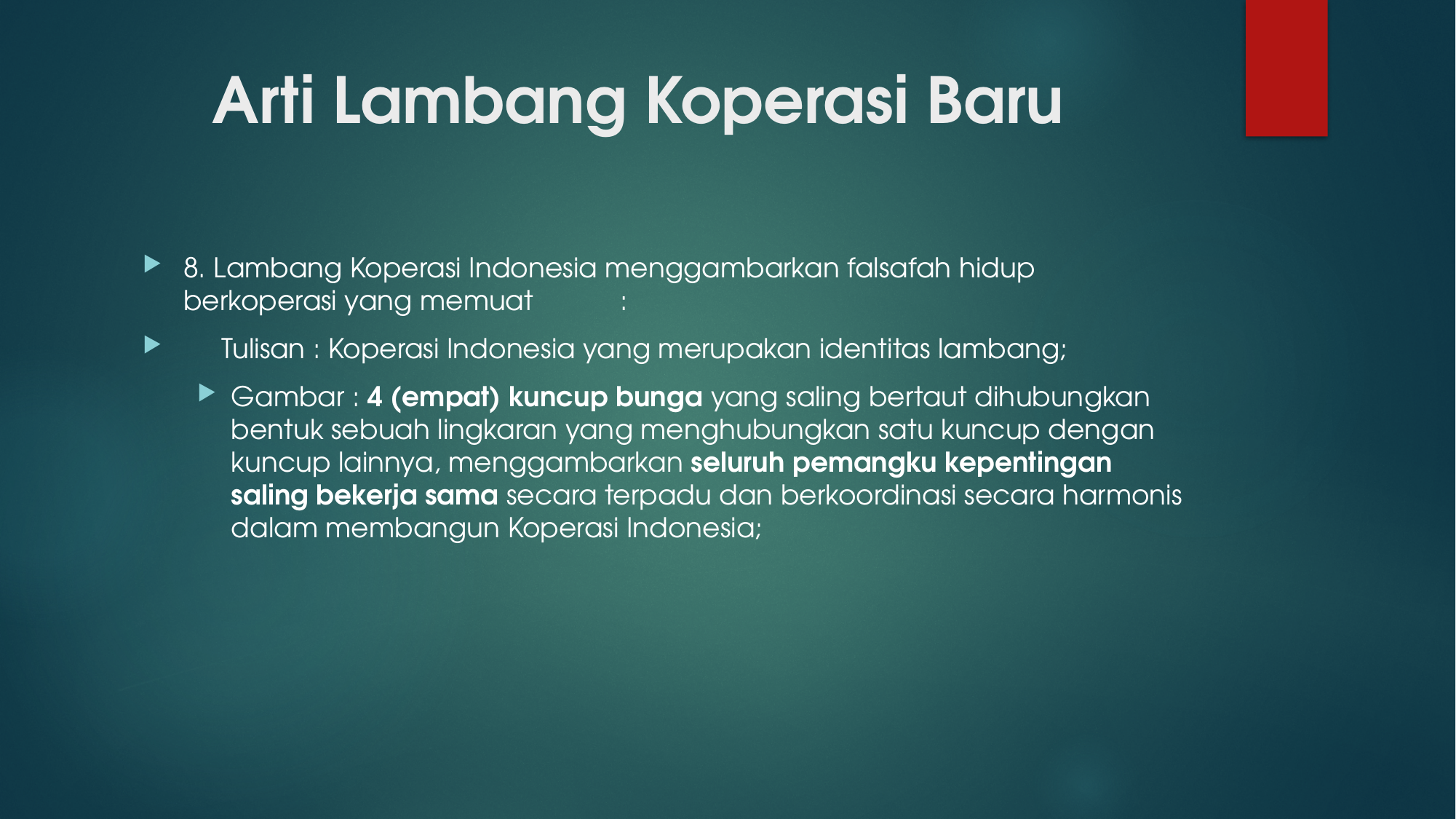

# Arti Lambang Koperasi Baru
8. Lambang Koperasi Indonesia menggambarkan falsafah hidup berkoperasi yang memuat	:
     Tulisan : Koperasi Indonesia yang merupakan identitas lambang;
Gambar : 4 (empat) kuncup bunga yang saling bertaut dihubungkan bentuk sebuah lingkaran yang menghubungkan satu kuncup dengan kuncup lainnya, menggambarkan seluruh pemangku kepentingan saling bekerja sama secara terpadu dan berkoordinasi secara harmonis dalam membangun Koperasi Indonesia;